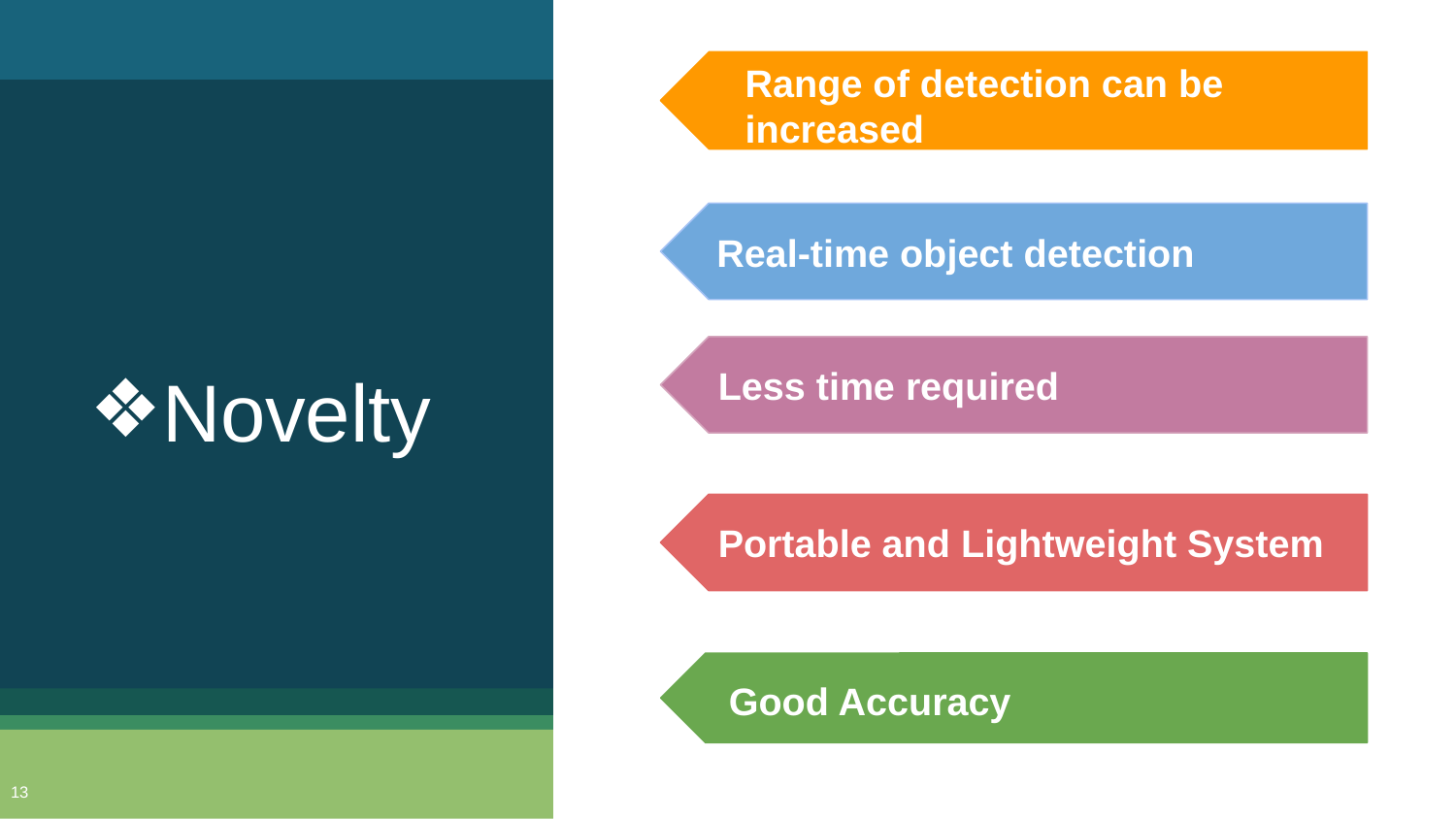

Range of detection can be increased

Real-time object detection
Novelty
  Less time required
Cost Effic
Portable and lightweight systems
  Portable and Lightweight System

Good Accuracy
13